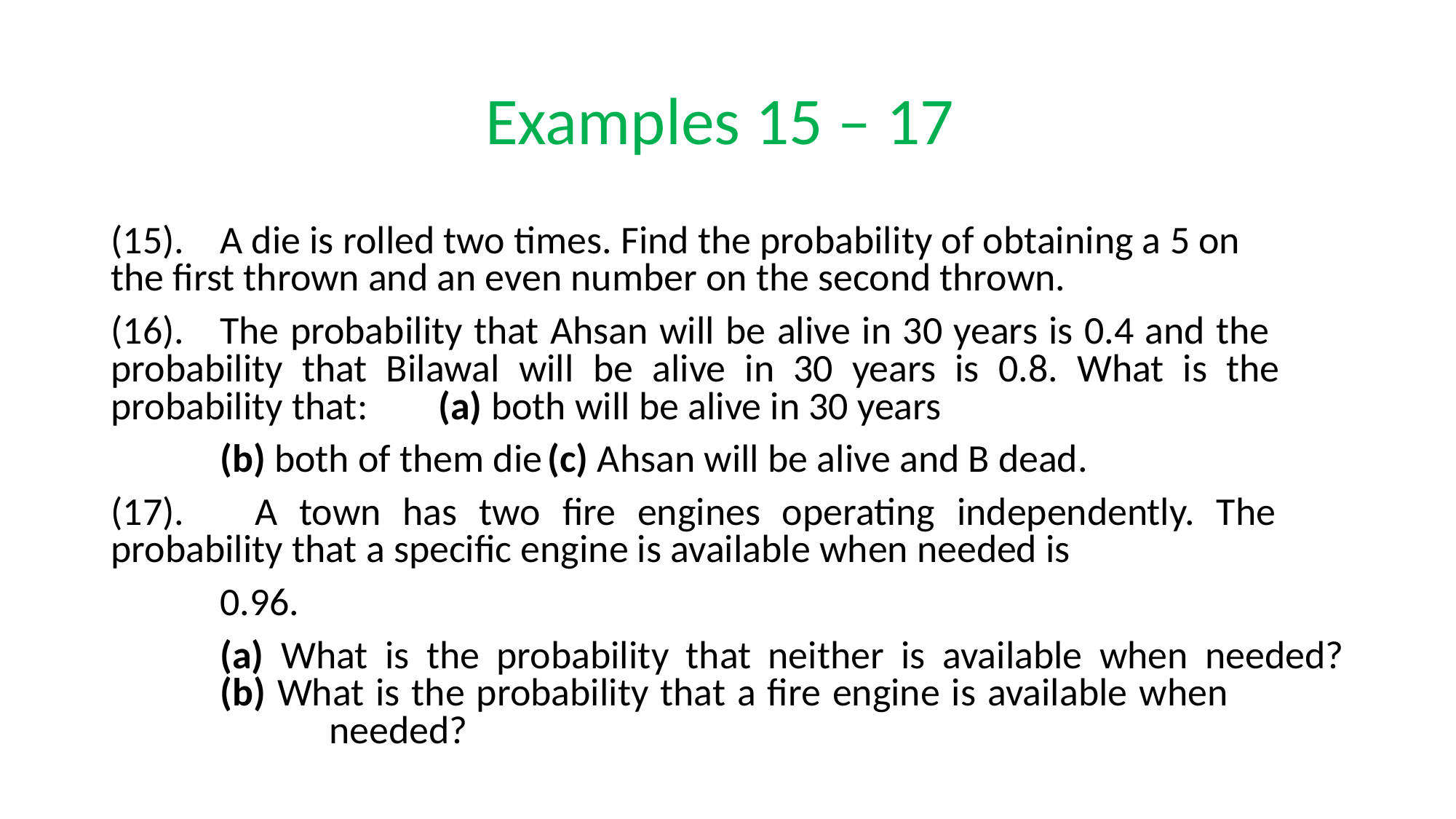

# Examples 15 – 17
(15).	A die is rolled two times. Find the probability of obtaining a 5 on 	the first thrown and an even number on the second thrown.
(16).	The probability that Ahsan will be alive in 30 years is 0.4 and the 	probability that Bilawal will be alive in 30 years is 0.8. What is the 	probability that:	(a) both will be alive in 30 years
	(b) both of them die	(c) Ahsan will be alive and B dead.
(17). 	 A town has two fire engines operating independently. The 	probability that a specific engine is available when needed is
	0.96.
	(a) What is the probability that neither is available when needed?
	(b) What is the probability that a fire engine is available when 			needed?